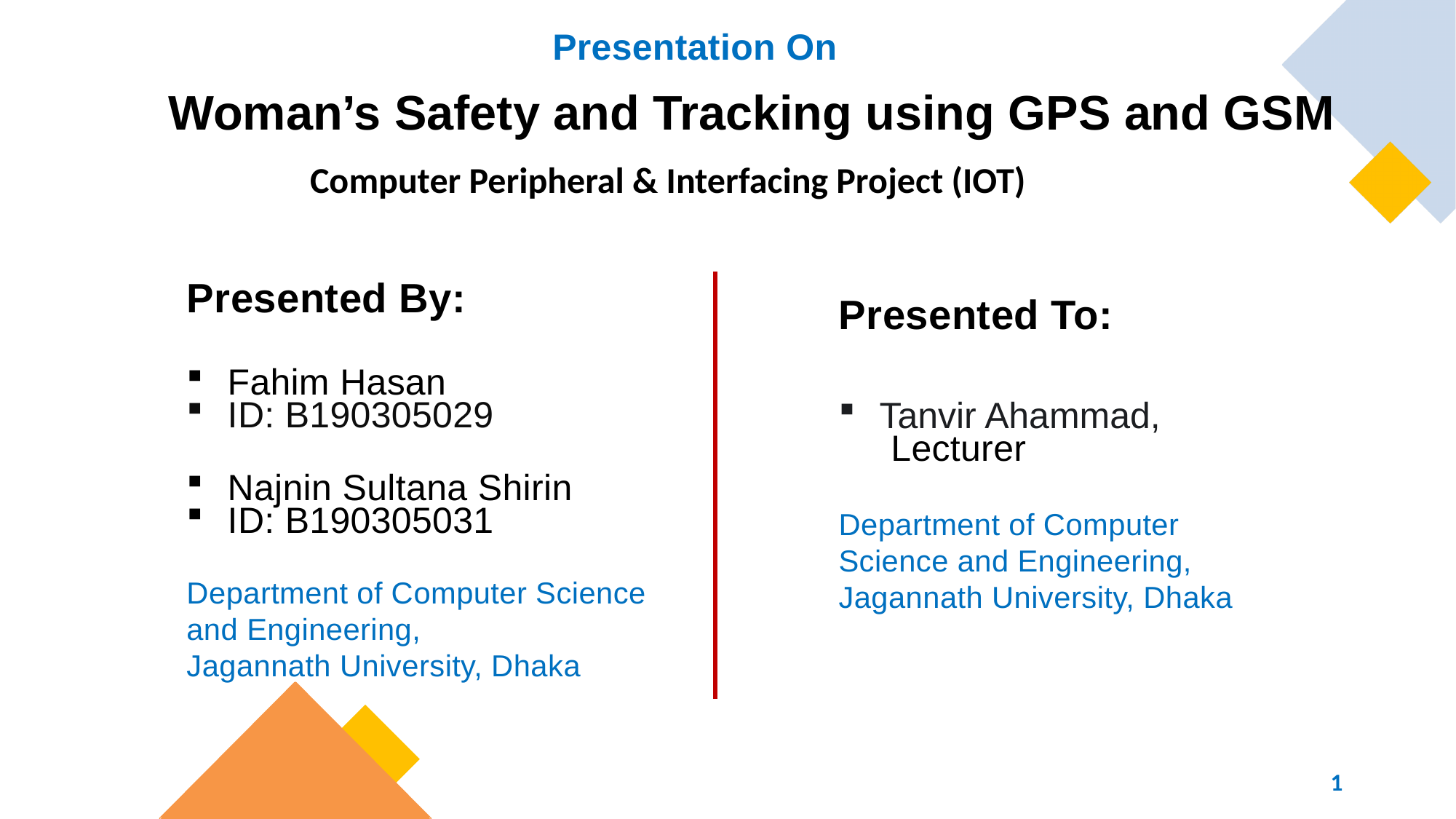

Presentation On
Woman’s Safety and Tracking using GPS and GSM
Computer Peripheral & Interfacing Project (IOT)
Presented By:

Fahim Hasan
ID: B190305029

Najnin Sultana Shirin
ID: B190305031

Department of Computer Science
and Engineering,
Jagannath University, Dhaka

Presented To:

Tanvir Ahammad,
     Lecturer

Department of Computer Science and Engineering,
Jagannath University, Dhaka

1